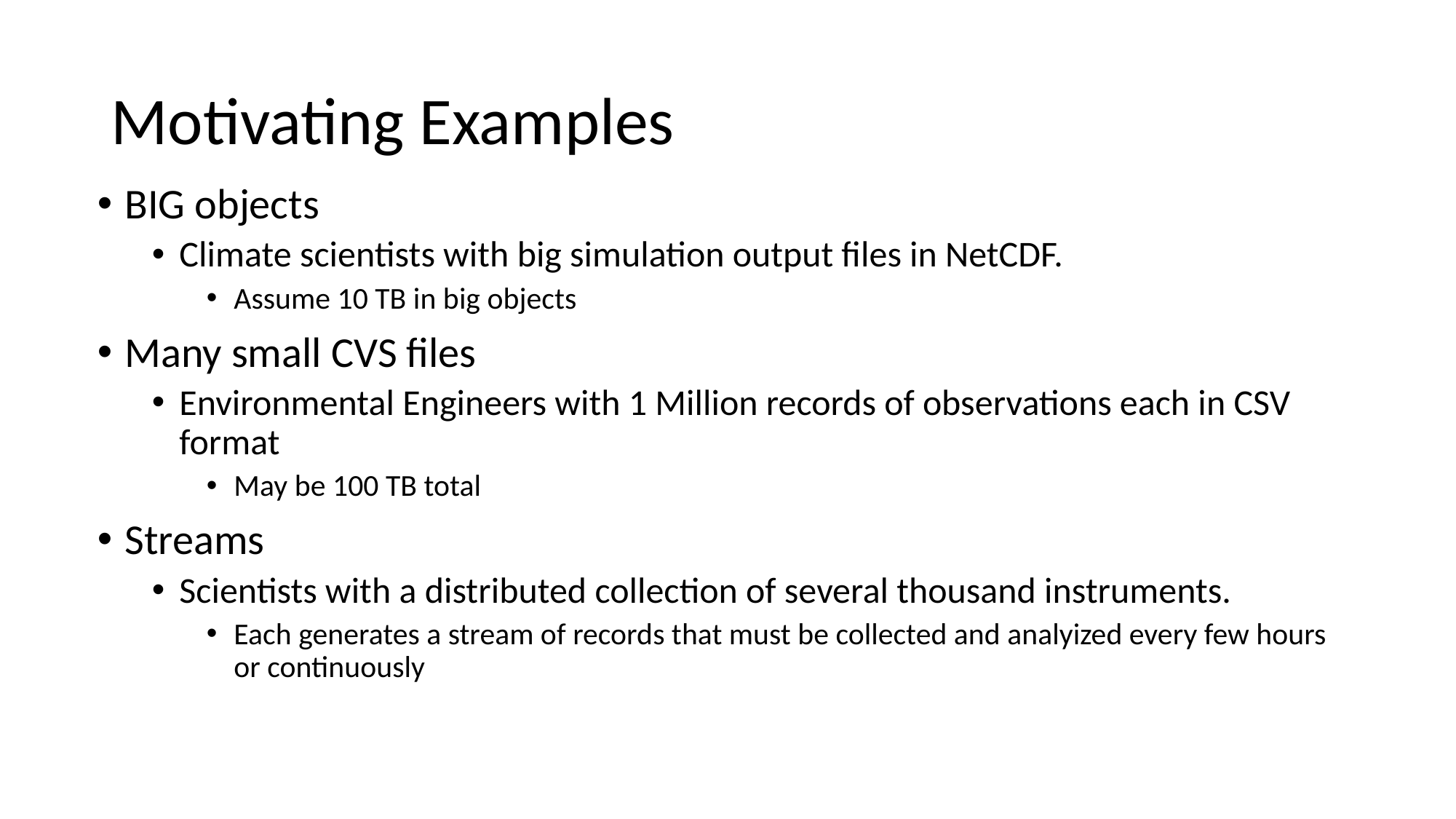

# Motivating Examples
BIG objects
Climate scientists with big simulation output files in NetCDF.
Assume 10 TB in big objects
Many small CVS files
Environmental Engineers with 1 Million records of observations each in CSV format
May be 100 TB total
Streams
Scientists with a distributed collection of several thousand instruments.
Each generates a stream of records that must be collected and analyized every few hours or continuously